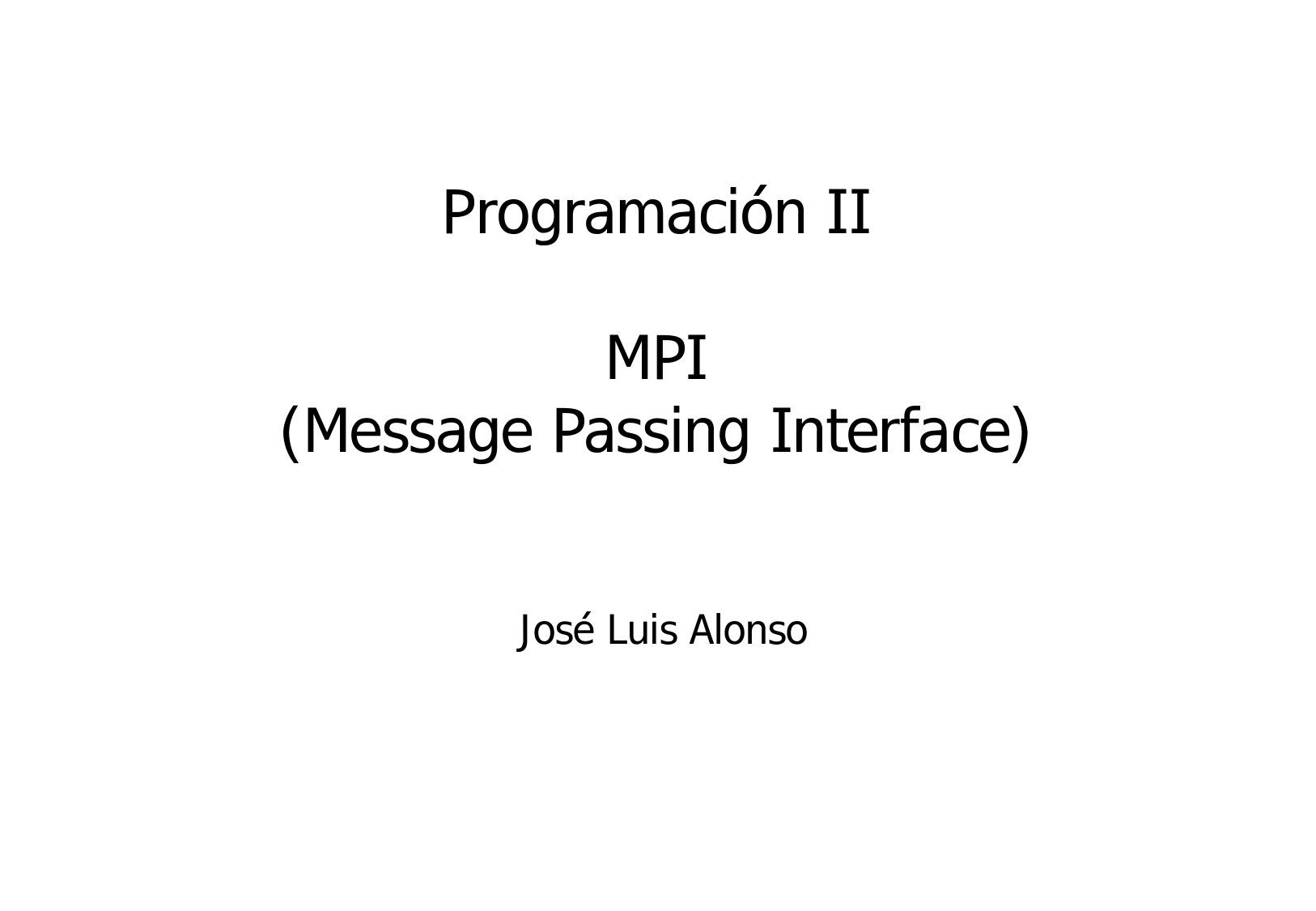

# Programación II MPI (Message Passing Interface)
José Luis Alonso